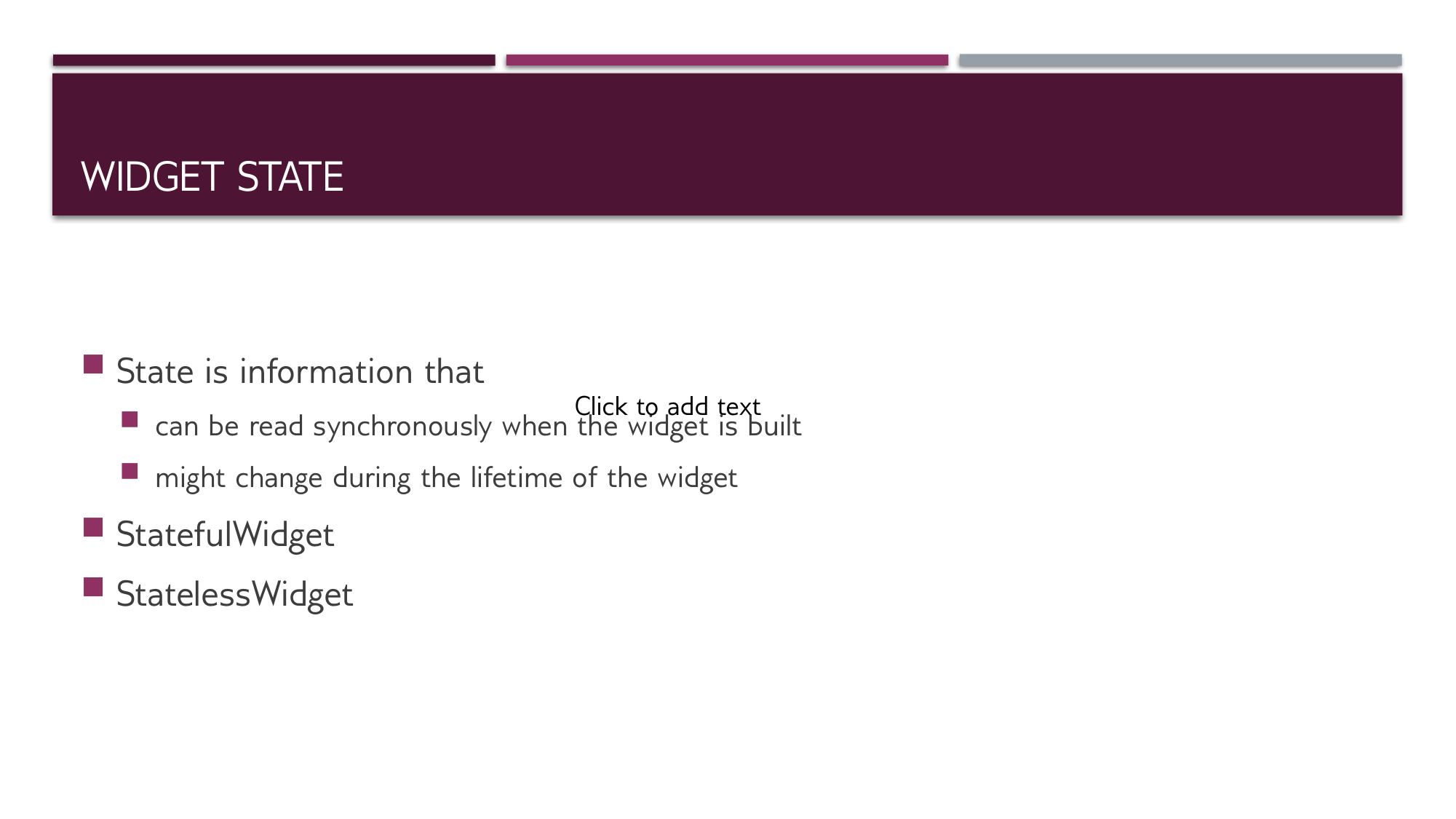

# Widget State
State is information that
can be read synchronously when the widget is built
might change during the lifetime of the widget
StatefulWidget
StatelessWidget
Click to add text